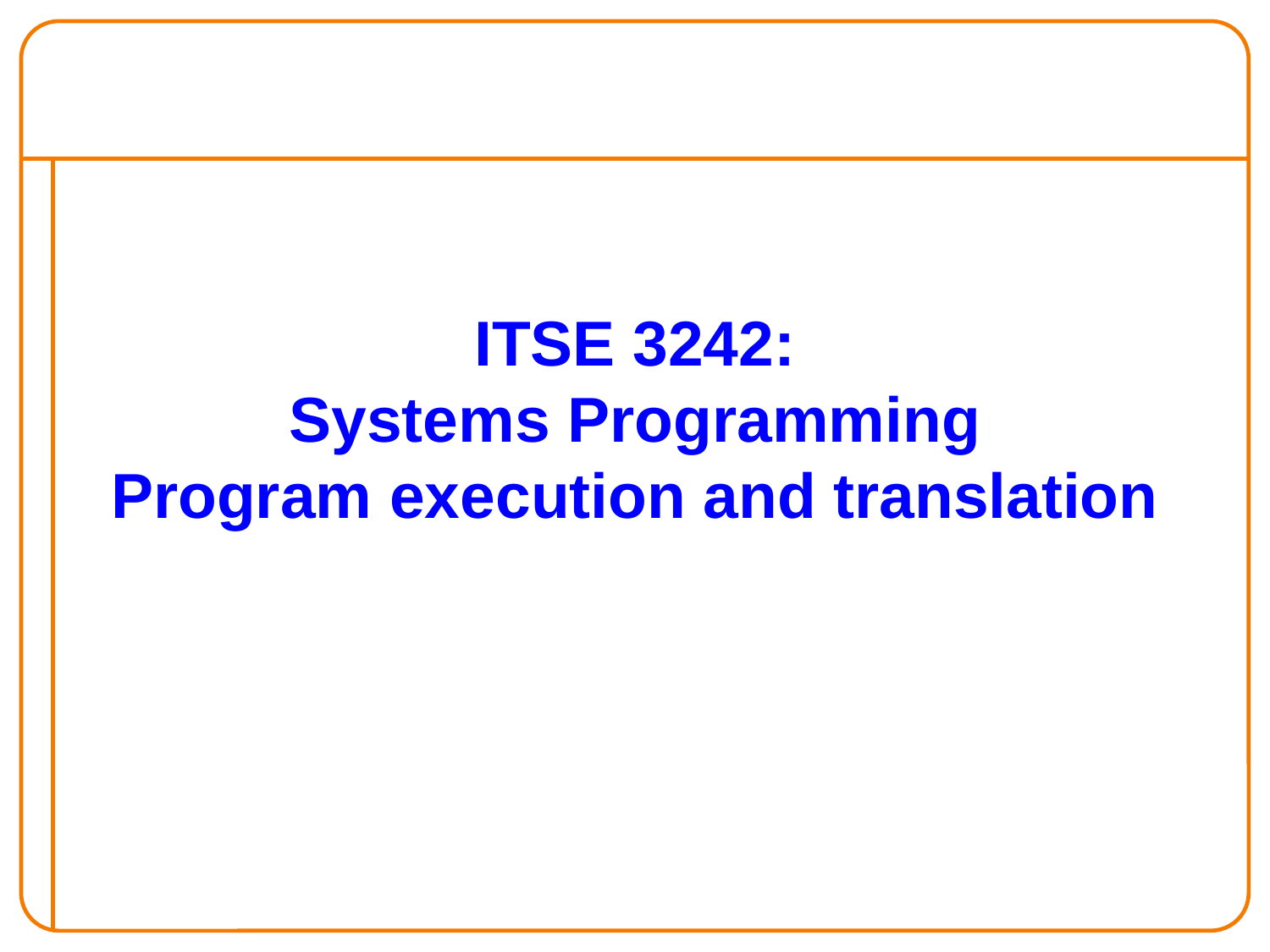

ITSE 3242:
Systems Programming
Program execution and translation